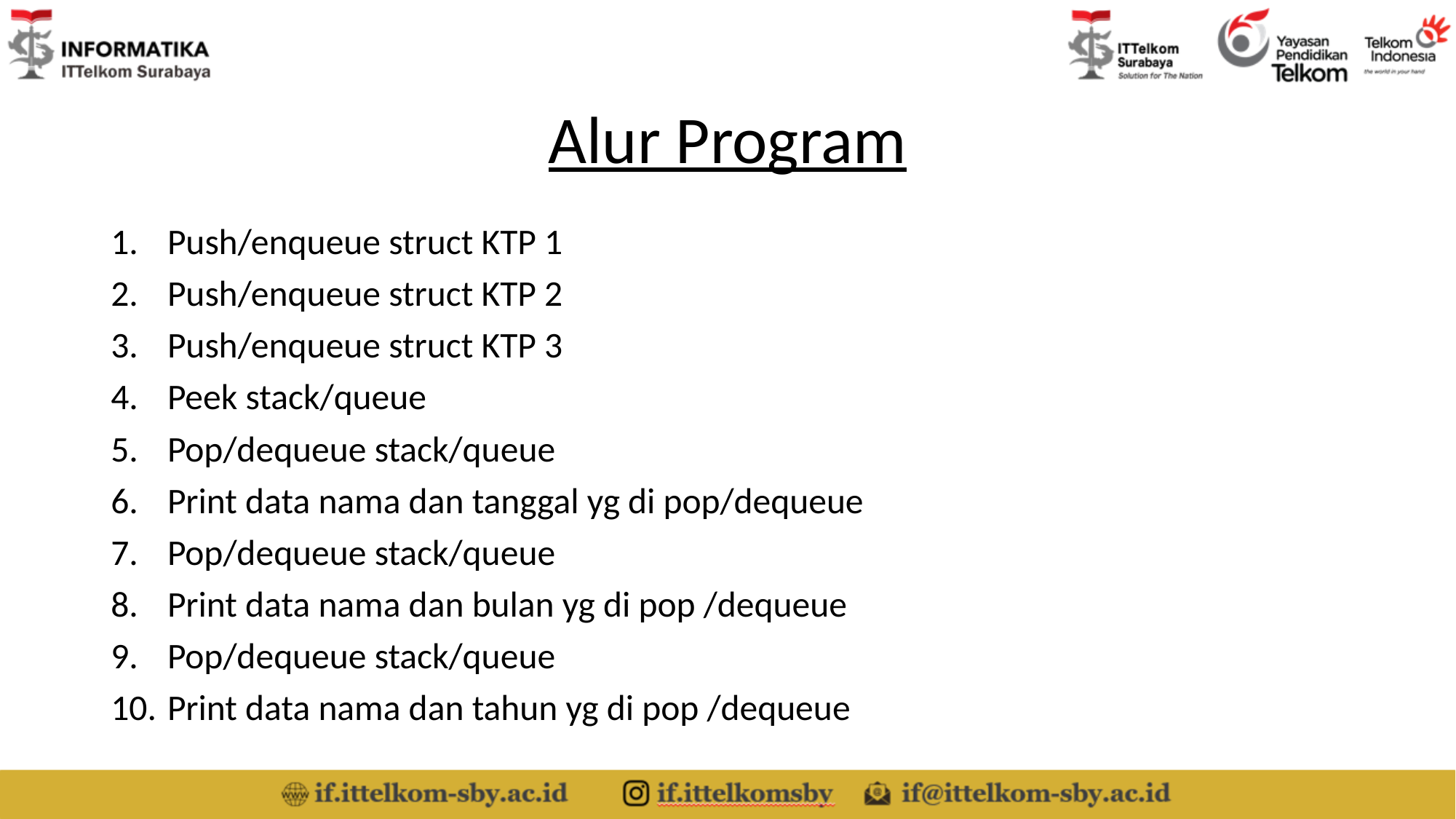

# Alur Program
Push/enqueue struct KTP 1
Push/enqueue struct KTP 2
Push/enqueue struct KTP 3
Peek stack/queue
Pop/dequeue stack/queue
Print data nama dan tanggal yg di pop/dequeue
Pop/dequeue stack/queue
Print data nama dan bulan yg di pop /dequeue
Pop/dequeue stack/queue
Print data nama dan tahun yg di pop /dequeue